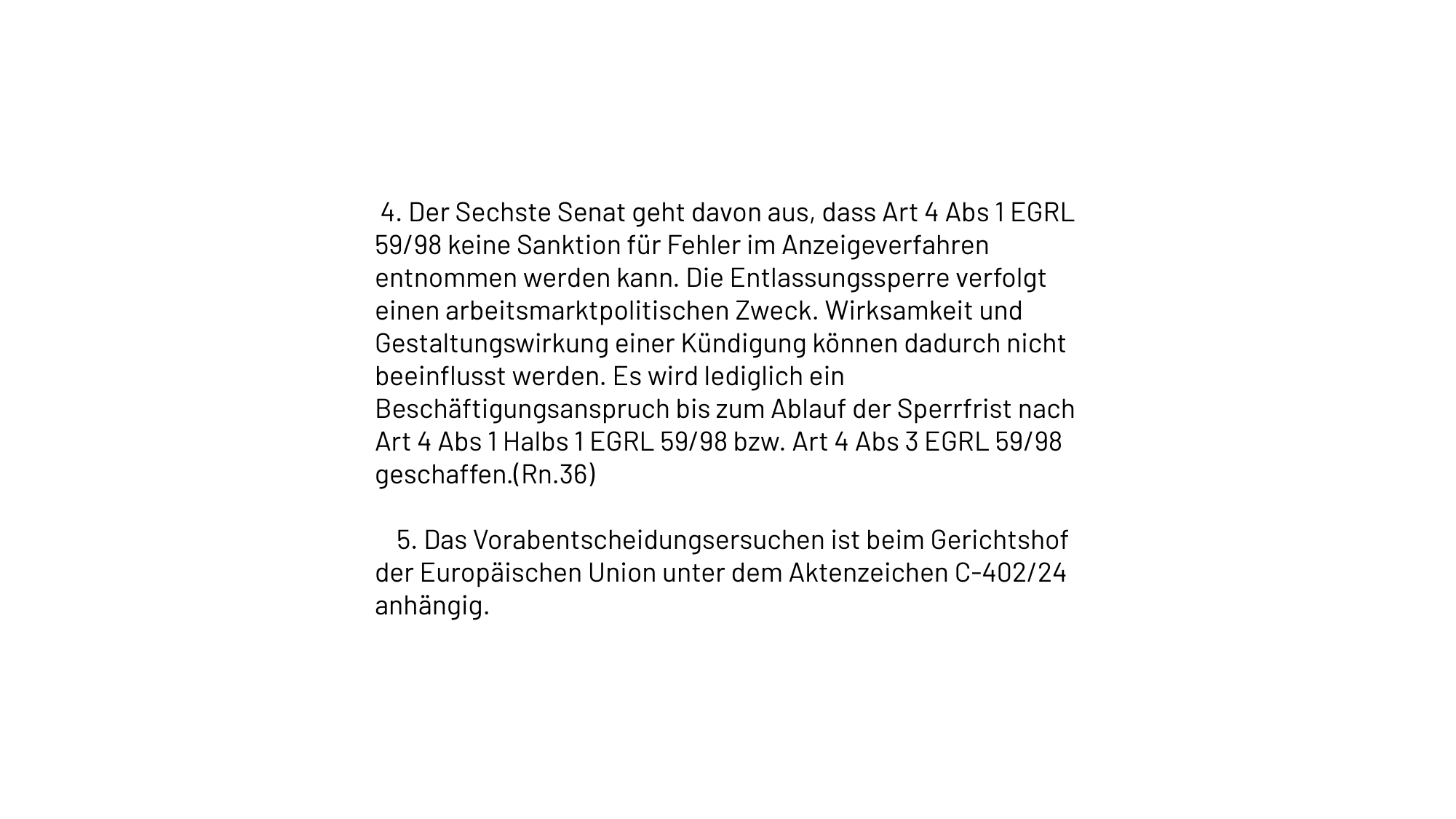

4. Der Sechste Senat geht davon aus, dass Art 4 Abs 1 EGRL 59/98 keine Sanktion für Fehler im Anzeigeverfahren entnommen werden kann. Die Entlassungssperre verfolgt einen arbeitsmarktpolitischen Zweck. Wirksamkeit und Gestaltungswirkung einer Kündigung können dadurch nicht beeinflusst werden. Es wird lediglich ein Beschäftigungsanspruch bis zum Ablauf der Sperrfrist nach Art 4 Abs 1 Halbs 1 EGRL 59/98 bzw. Art 4 Abs 3 EGRL 59/98 geschaffen.(Rn.36)

    5. Das Vorabentscheidungsersuchen ist beim Gerichtshof der Europäischen Union unter dem Aktenzeichen C-402/24 anhängig.